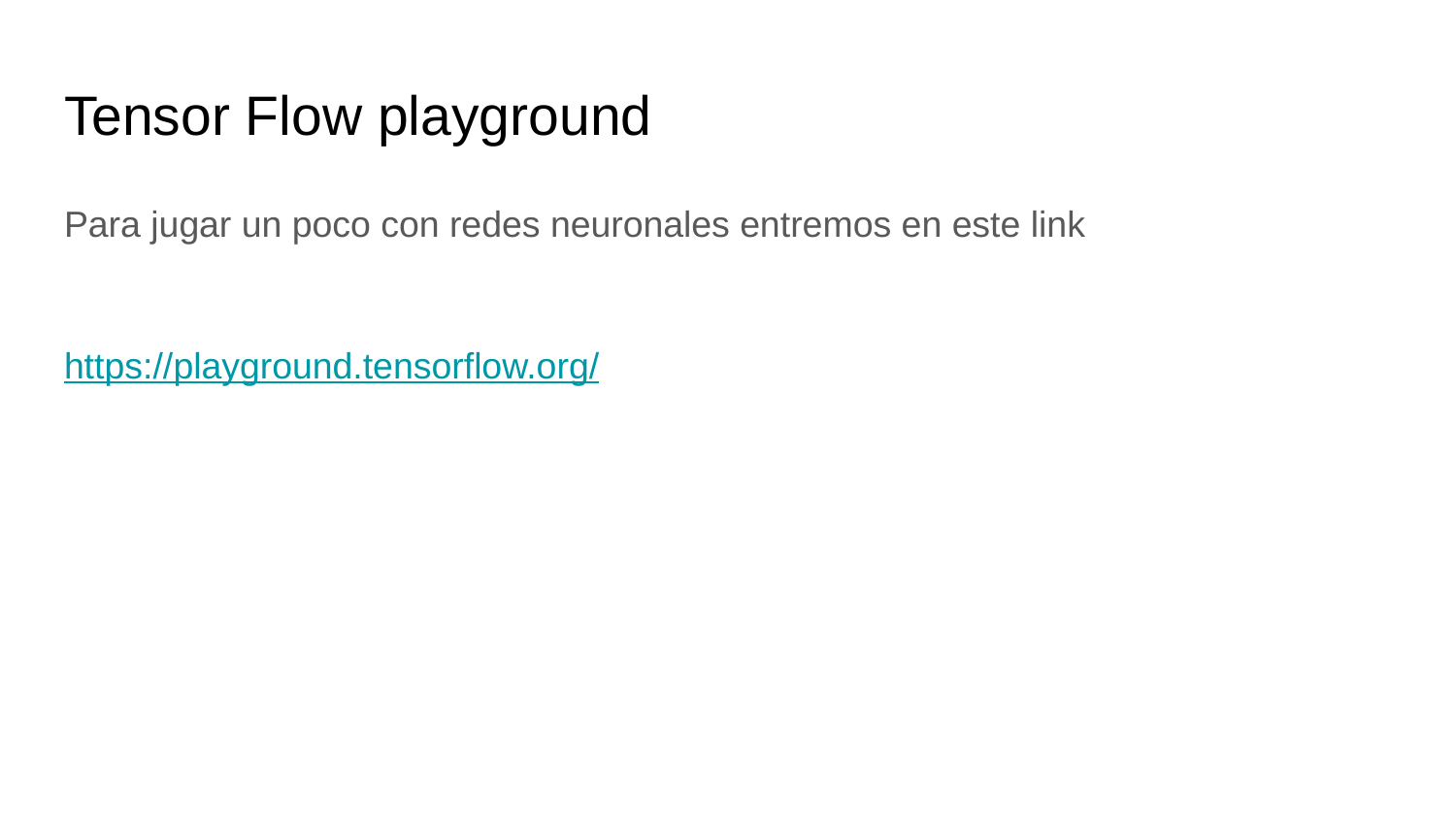

# Tensor Flow playground
Para jugar un poco con redes neuronales entremos en este link

https://playground.tensorflow.org/